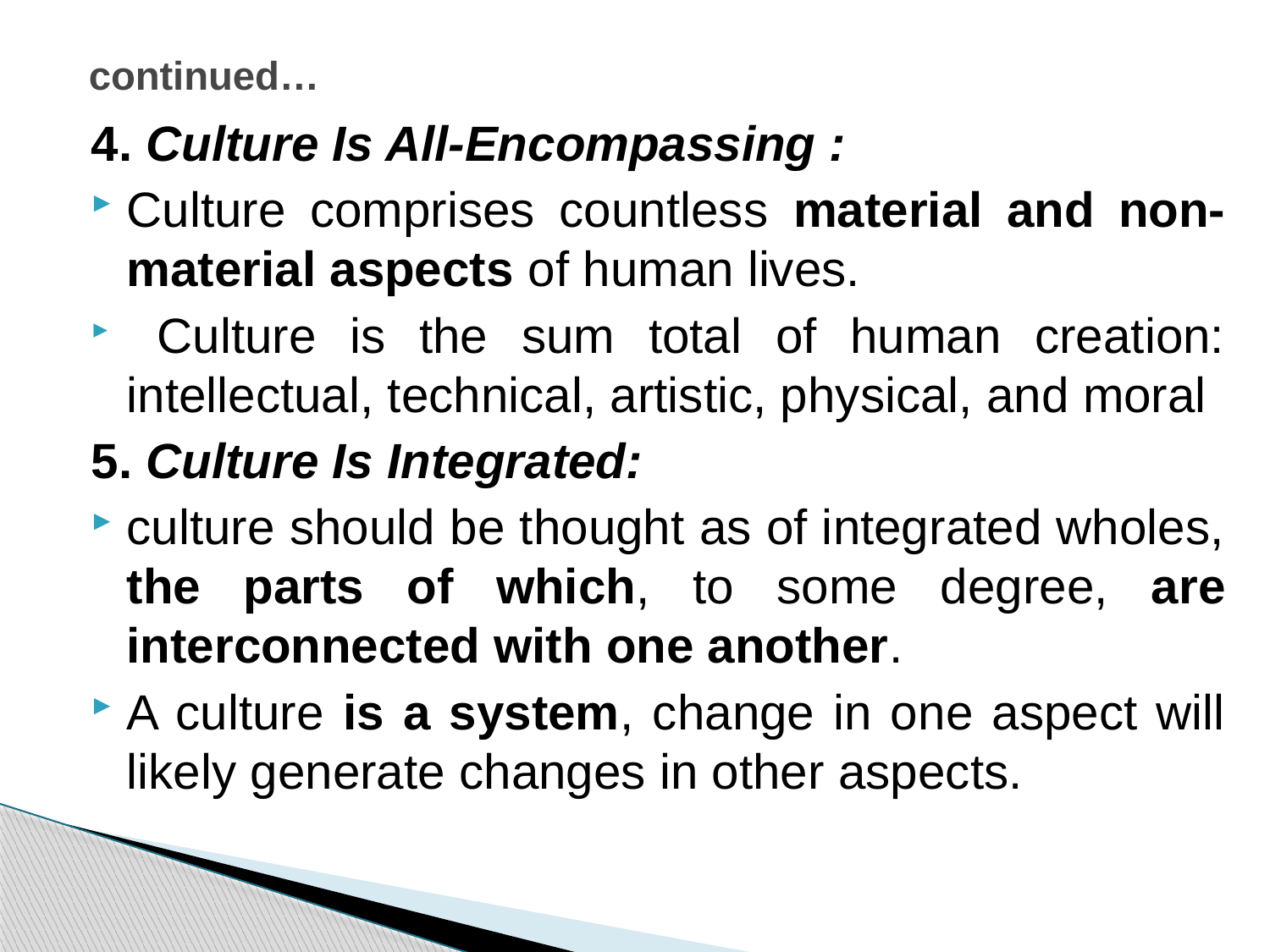

# continued…
4. Culture Is All-Encompassing :
Culture comprises countless material and non-material aspects of human lives.
 Culture is the sum total of human creation: intellectual, technical, artistic, physical, and moral
5. Culture Is Integrated:
culture should be thought as of integrated wholes, the parts of which, to some degree, are interconnected with one another.
A culture is a system, change in one aspect will likely generate changes in other aspects.